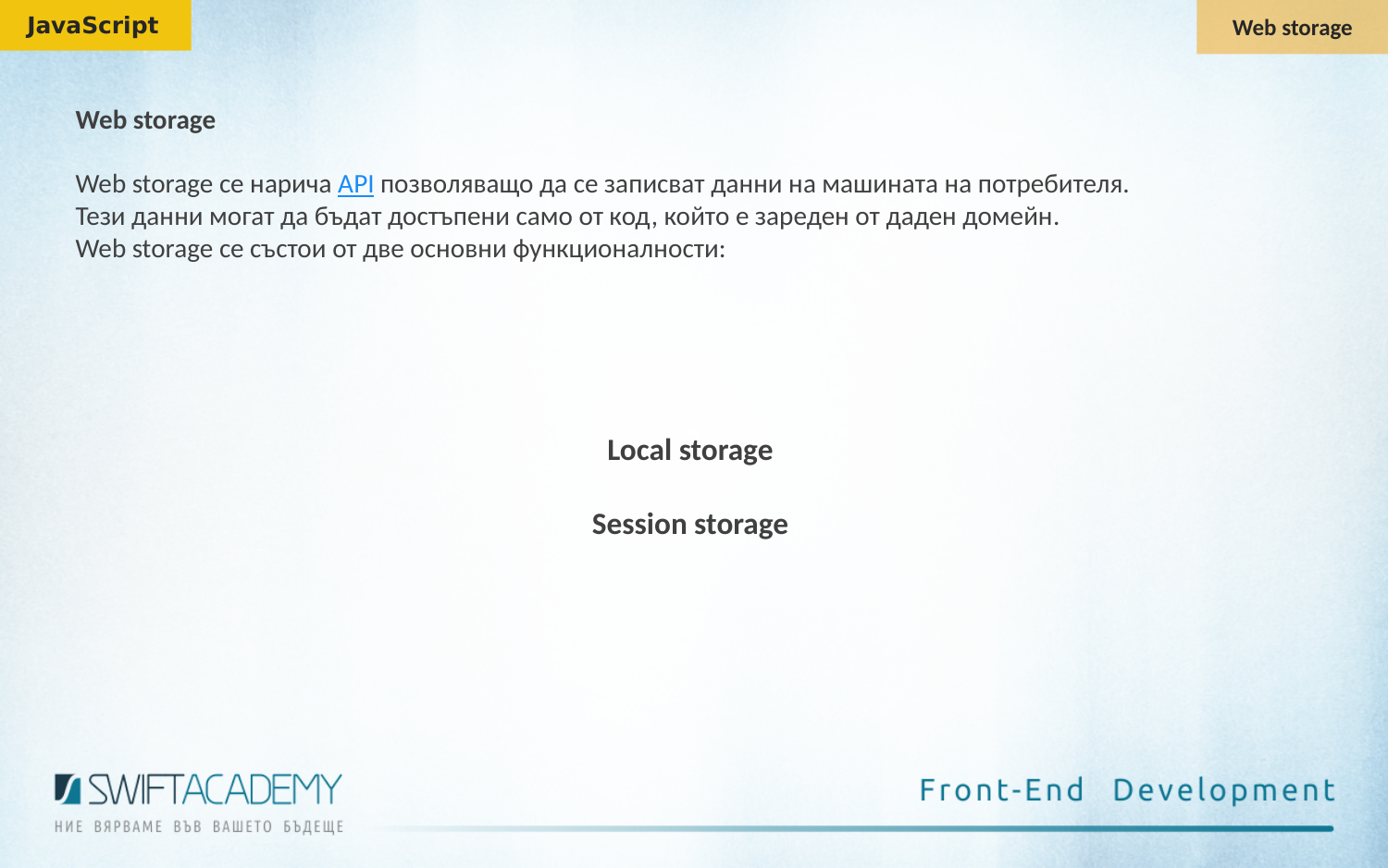

JavaScript
Web storage
Web storage

Web storage се нарича API позволяващо да се записват данни на машината на потребителя.
Тези данни могат да бъдат достъпени само от код, който е зареден от даден домейн.
Web storage се състои от две основни функционалности:
Local storage

Session storage